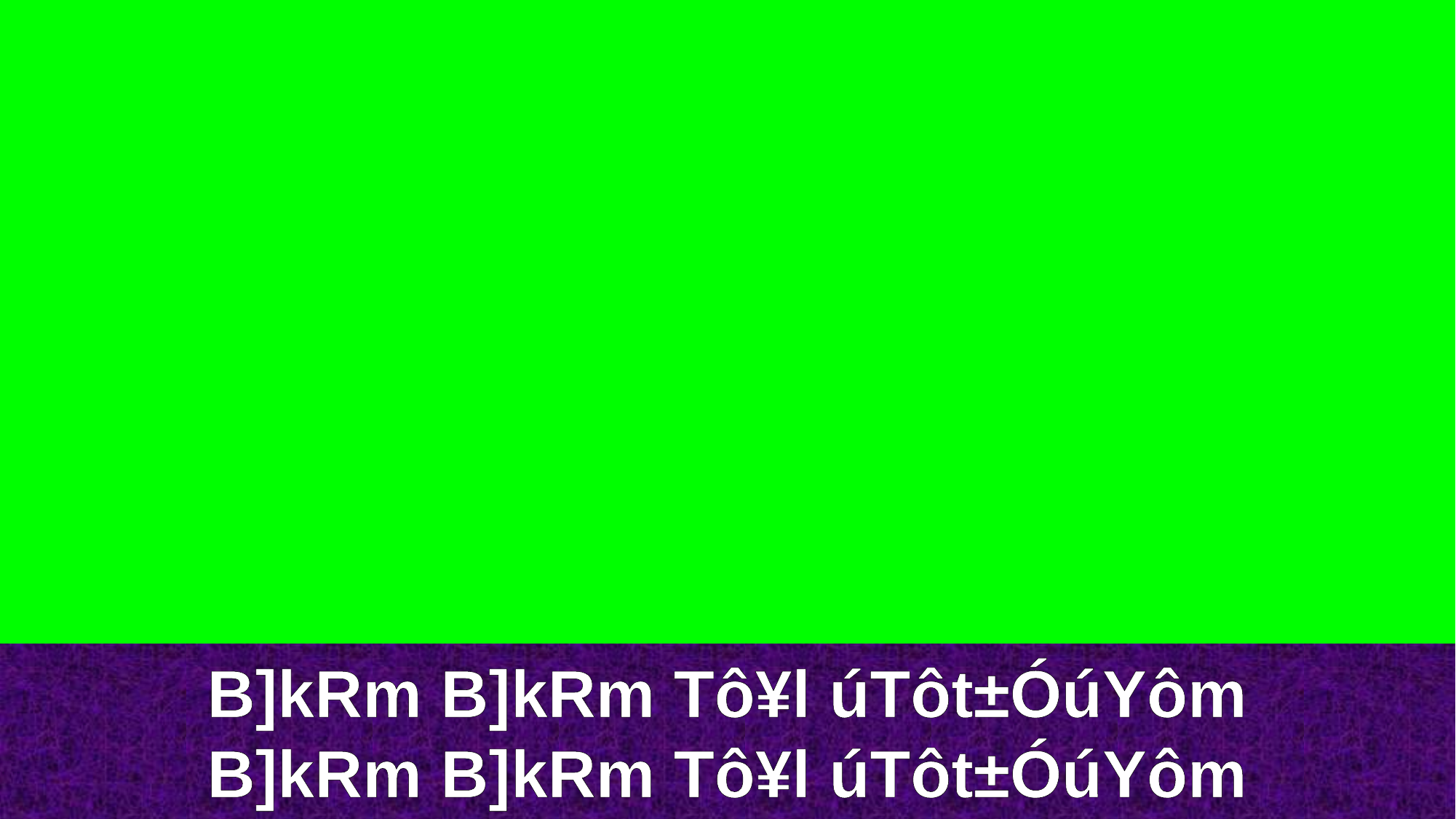

B]kRm B]kRm Tô¥l úTôt±ÓúYôm
B]kRm B]kRm Tô¥l úTôt±ÓúYôm